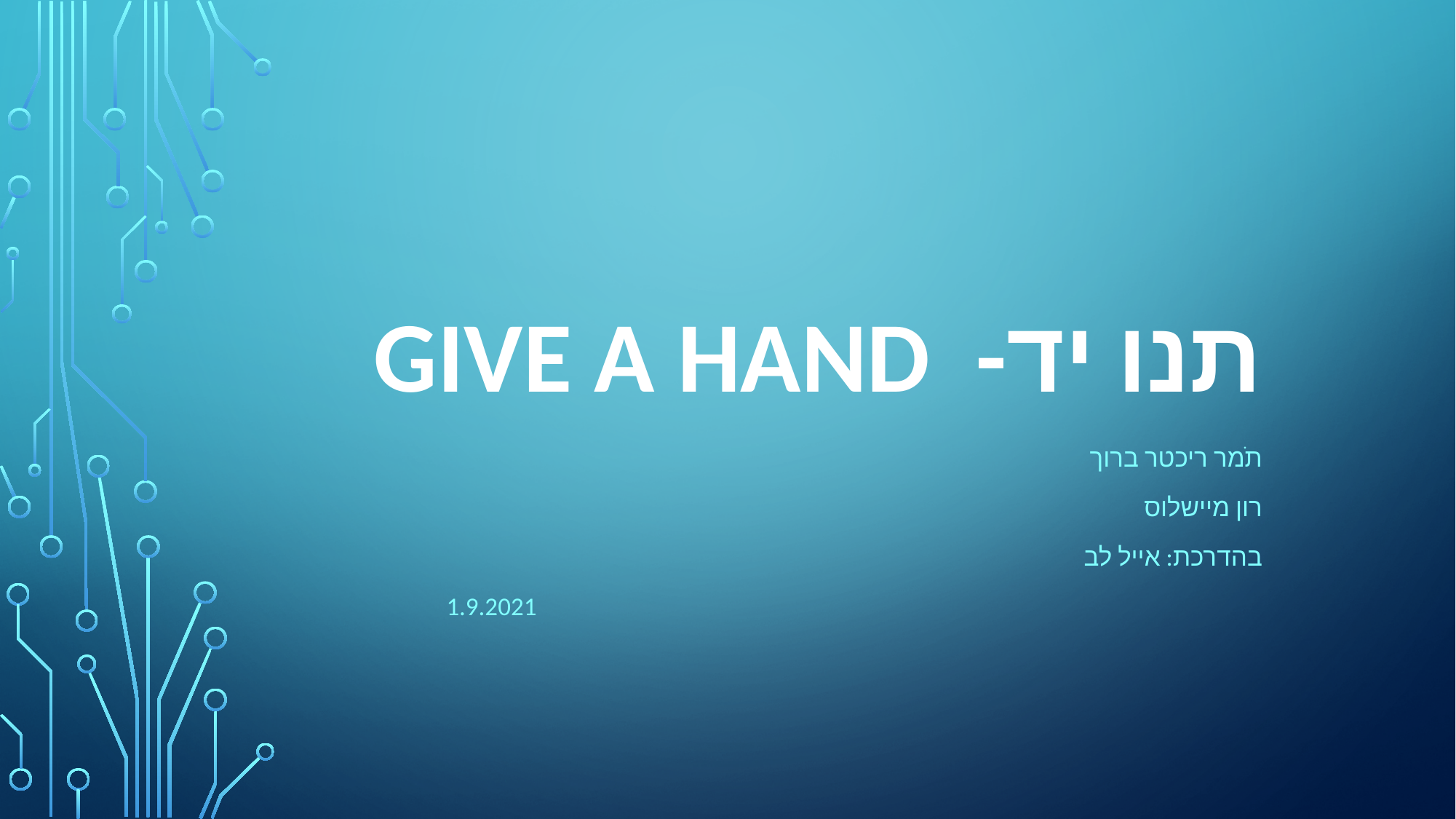

# תנו יד-  give A hand
תֹמר ריכטר ברוך
רון מיישלוס
בהדרכת: אייל לב
1.9.2021